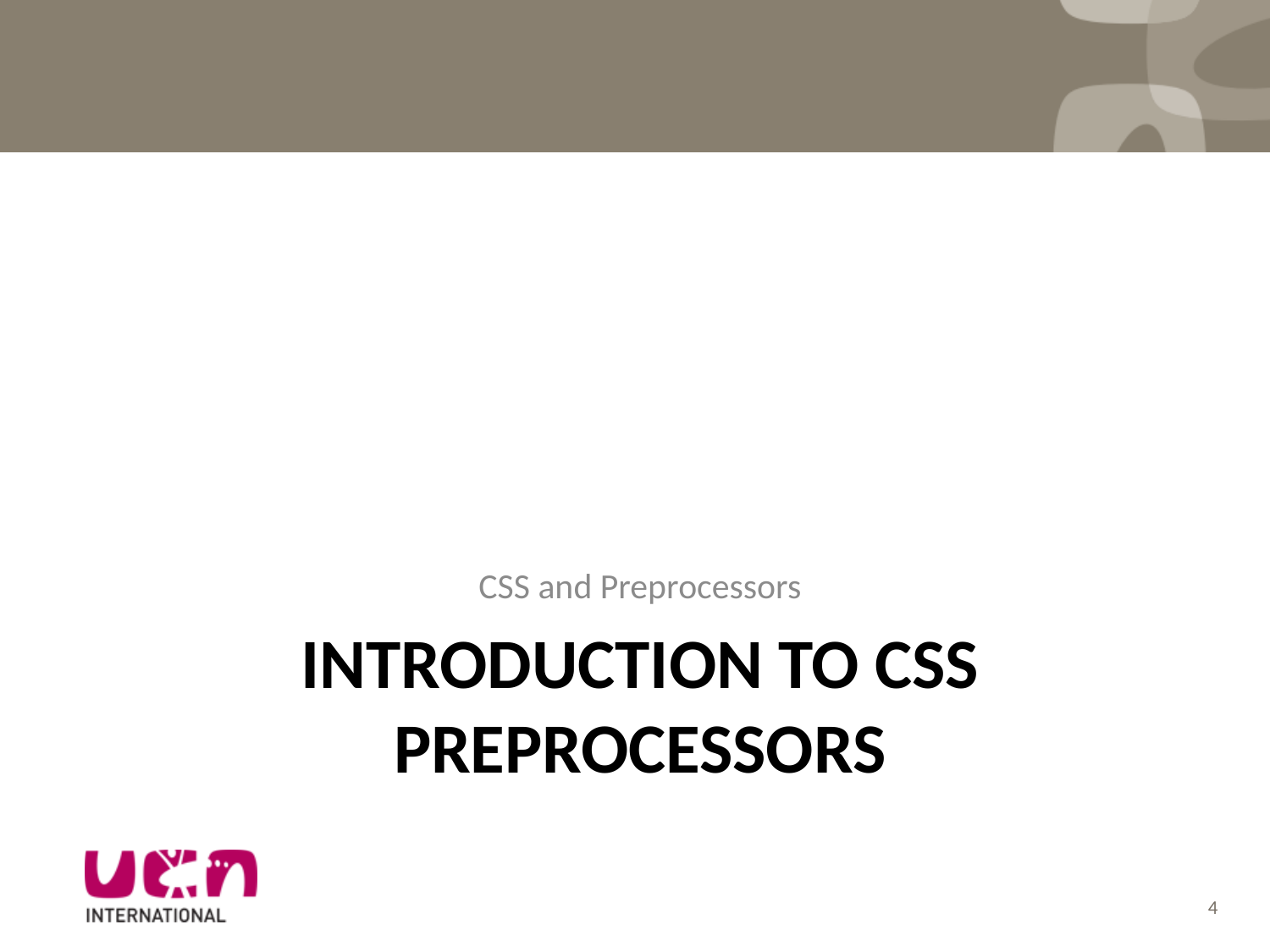

CSS and Preprocessors
# Introduction to css preprocessors

4